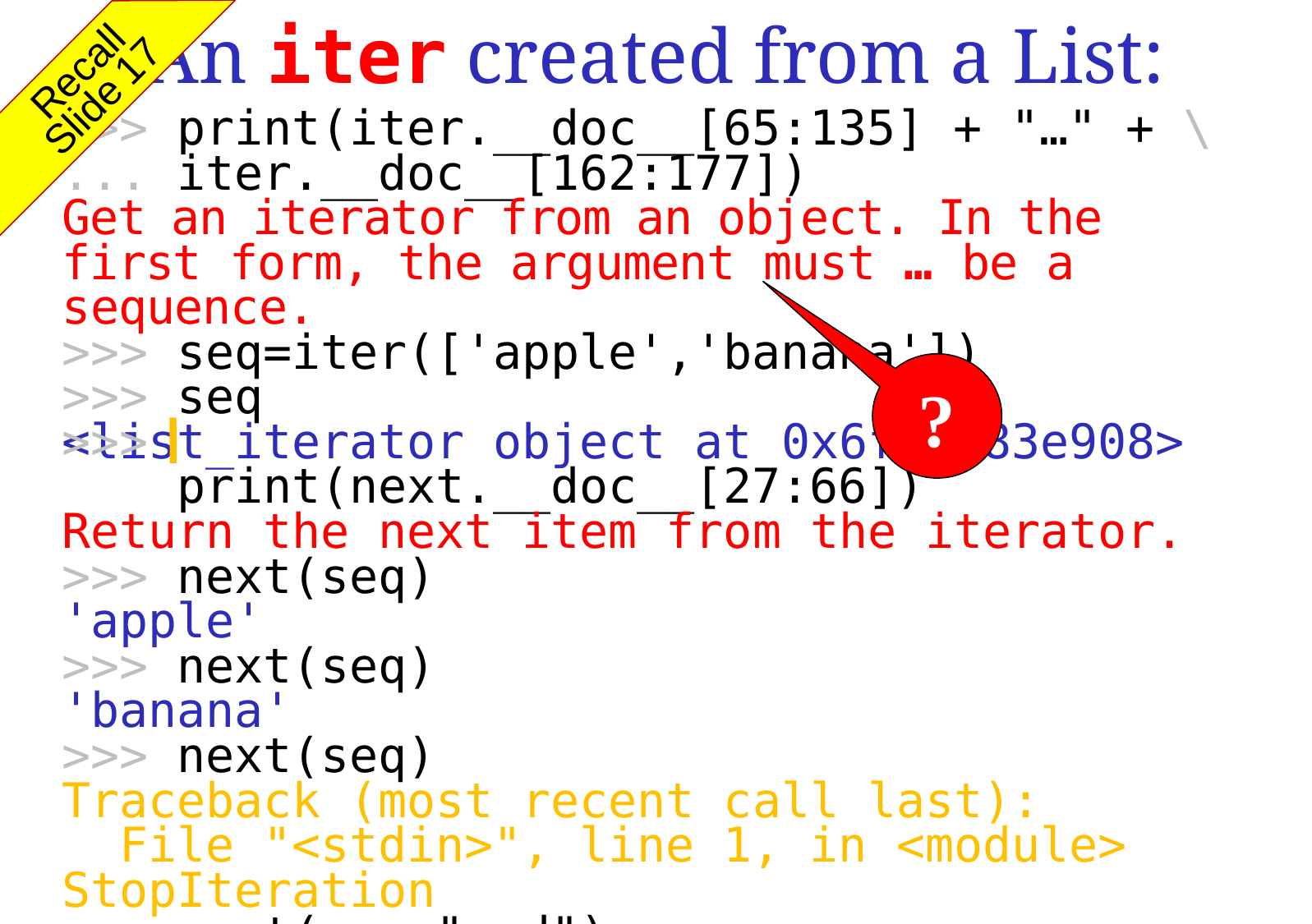

An iter created from a List:
 Recall
 Slide 17
>>> print(iter.__doc__[65:135] + "…" + \
... iter.__doc__[162:177])
Get an iterator from an object. In the first form, the argument must … be a sequence.
>>> seq=iter(['apple','banana'])
>>> seq
<list_iterator object at 0x6ffff83e908>
>>> print(next.__doc__[27:66])
Return the next item from the iterator.
>>> next(seq)
'apple'
>>> next(seq)
'banana'
>>> next(seq)
Traceback (most recent call last):
  File "<stdin>", line 1, in <module>
StopIteration
>>> next(seq,"end")
>>>

>>>
?